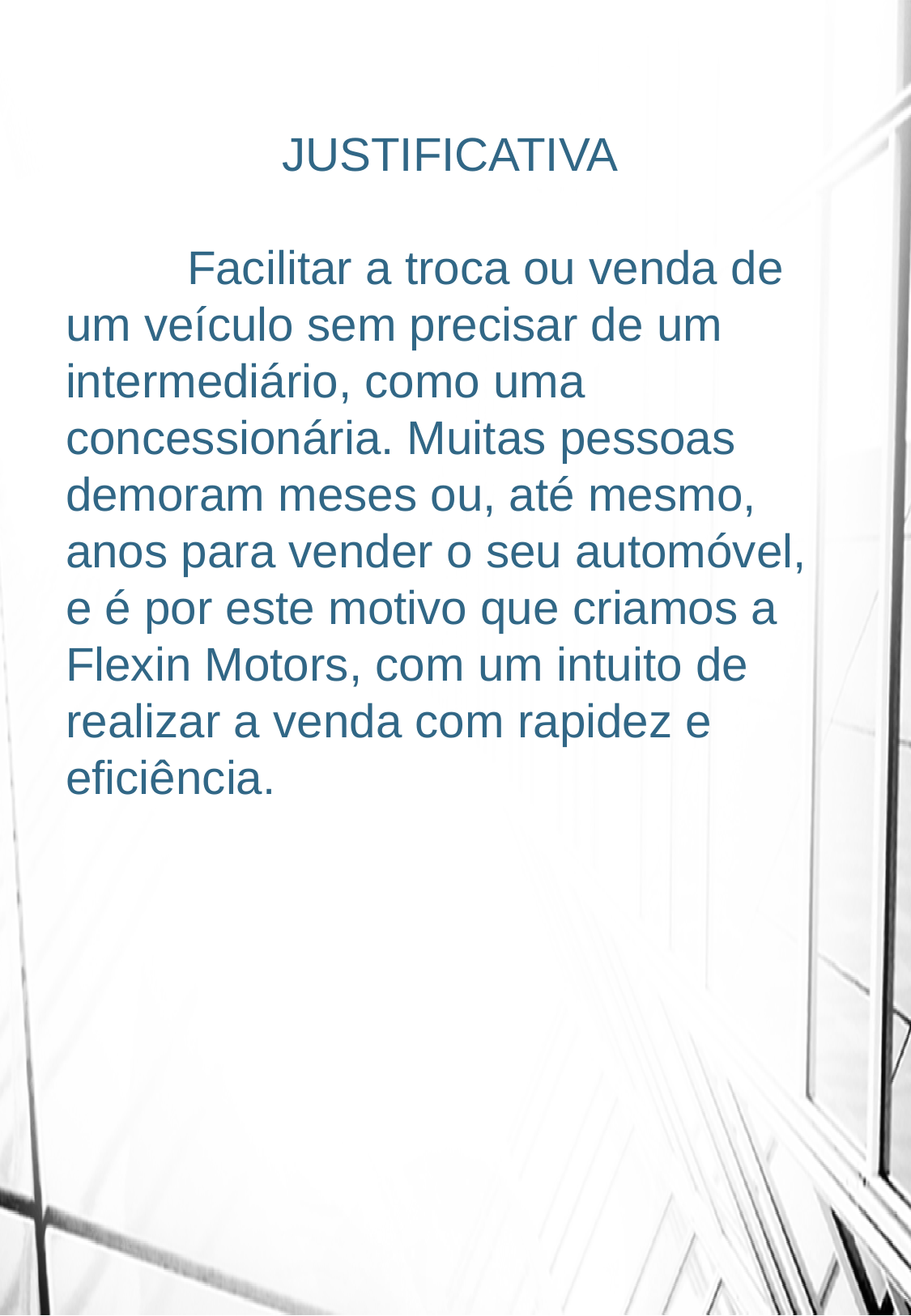

JUSTIFICATIVA

	Facilitar a troca ou venda de um veículo sem precisar de um intermediário, como uma concessionária. Muitas pessoas demoram meses ou, até mesmo, anos para vender o seu automóvel, e é por este motivo que criamos a Flexin Motors, com um intuito de realizar a venda com rapidez e eficiência.